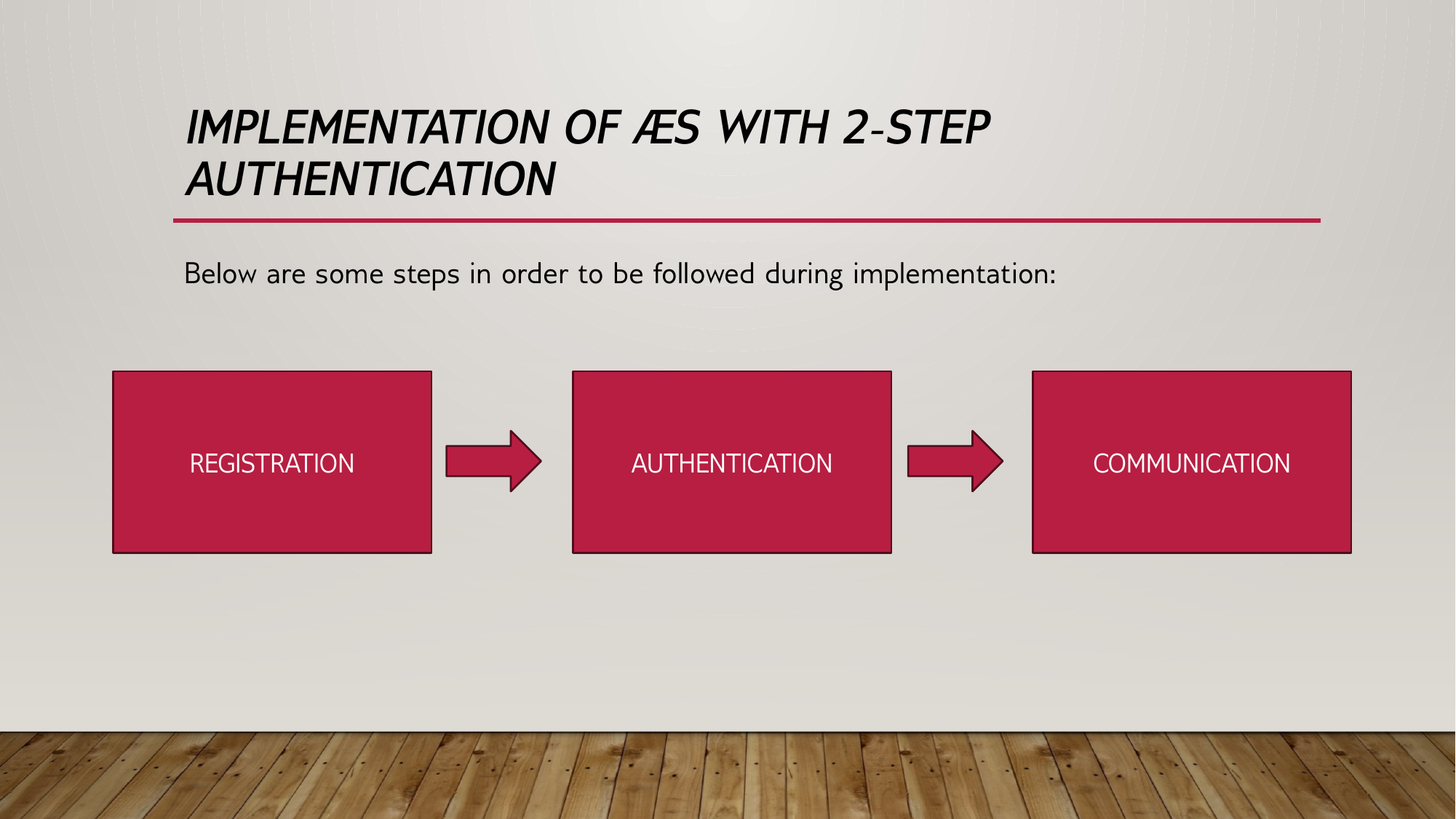

# Implementation of AES with 2-step authentication
Below are some steps in order to be followed during implementation:

REGISTRATION
AUTHENTICATION
COMMUNICATION